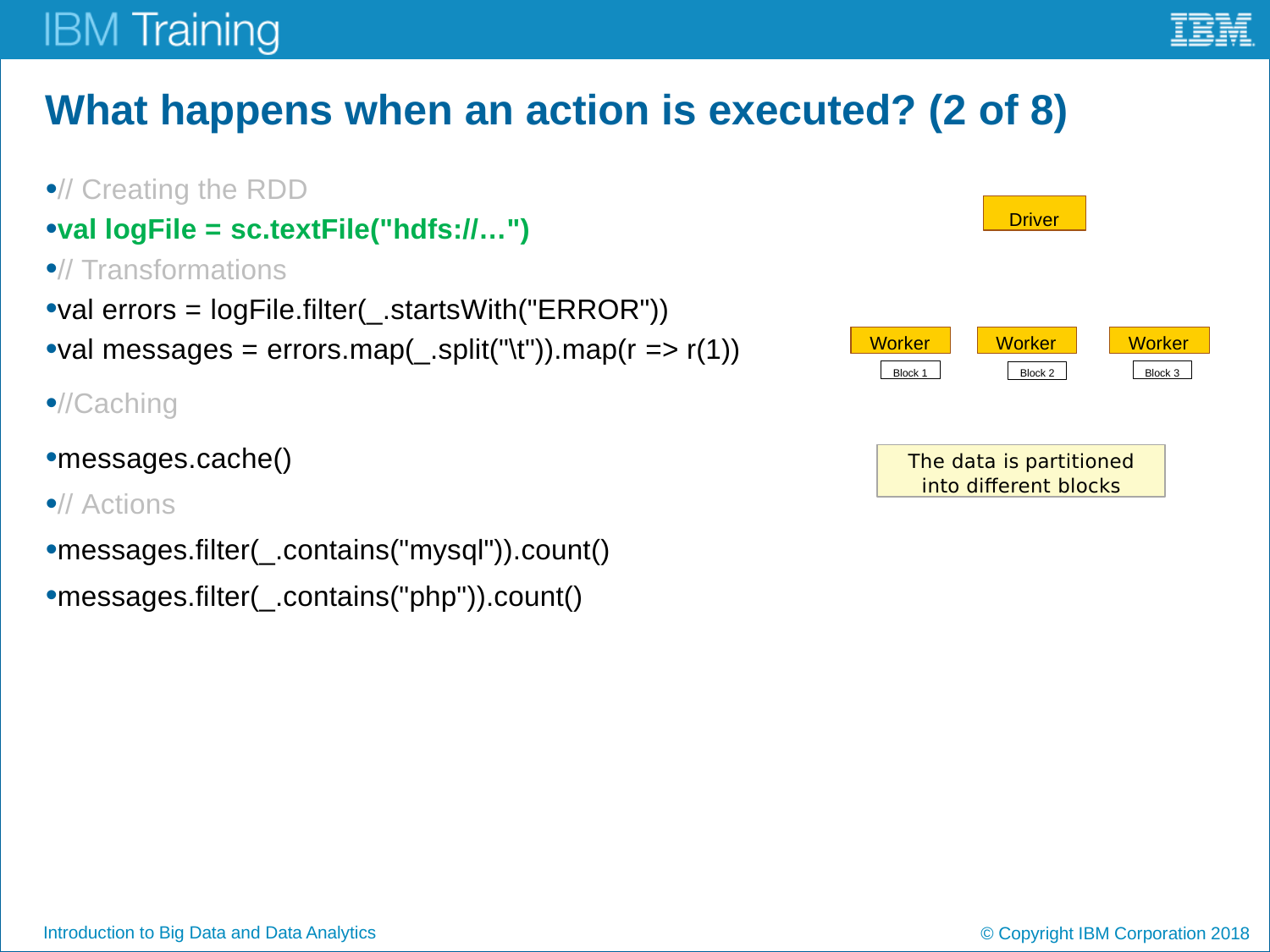

# What happens when an action is executed? (2 of 8)
// Creating the RDD
val logFile = sc.textFile("hdfs://…")
// Transformations
val errors = logFile.filter(_.startsWith("ERROR"))
val messages = errors.map(_.split("\t")).map(r => r(1))
//Caching
messages.cache()
// Actions
messages.filter(_.contains("mysql")).count()
messages.filter(_.contains("php")).count()
Driver
Worker
Worker
Worker
Block 1
Block 3
Block 2
The data is partitioned
into different blocks